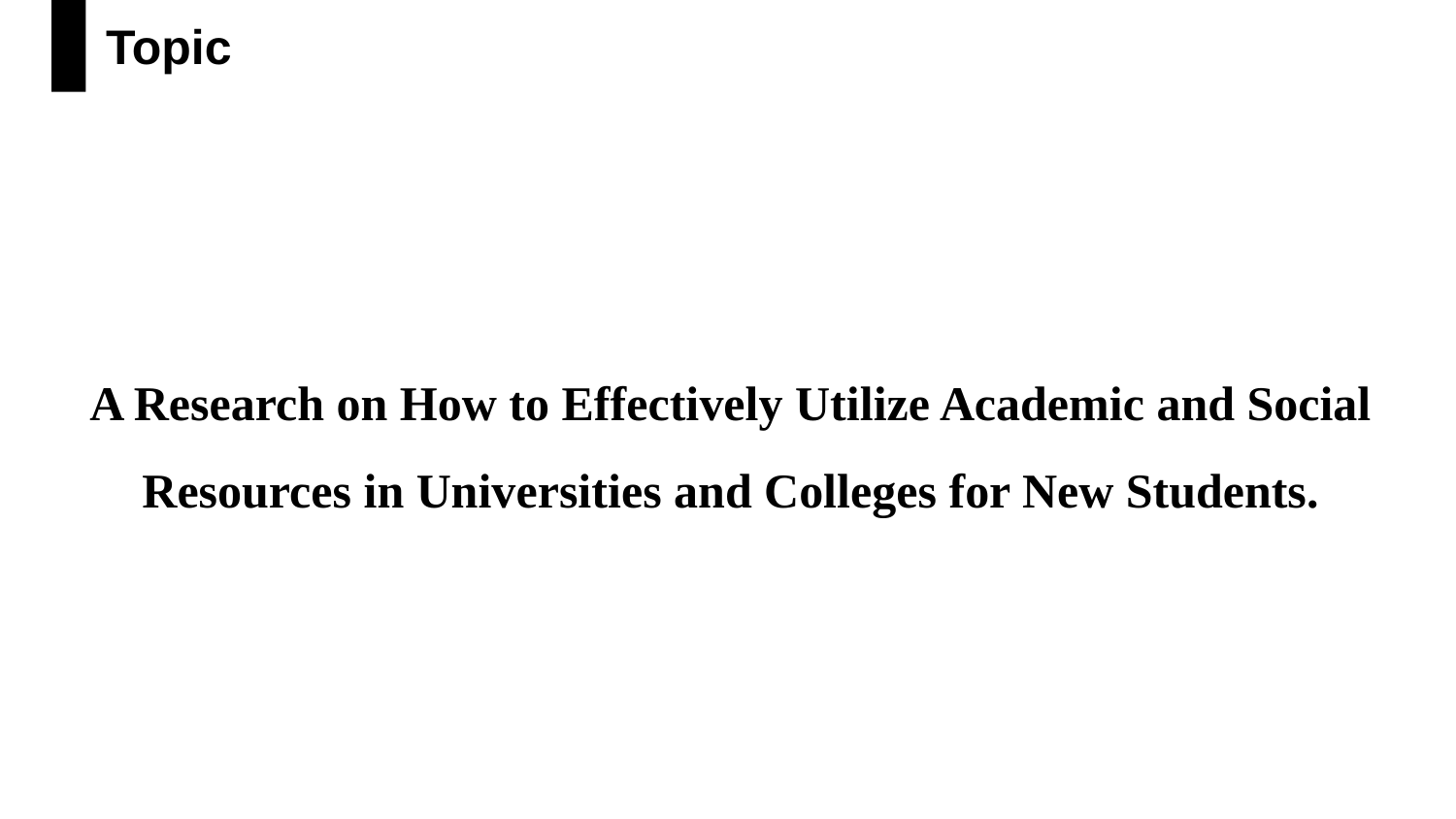

Topic
A Research on How to Effectively Utilize Academic and Social Resources in Universities and Colleges for New Students.